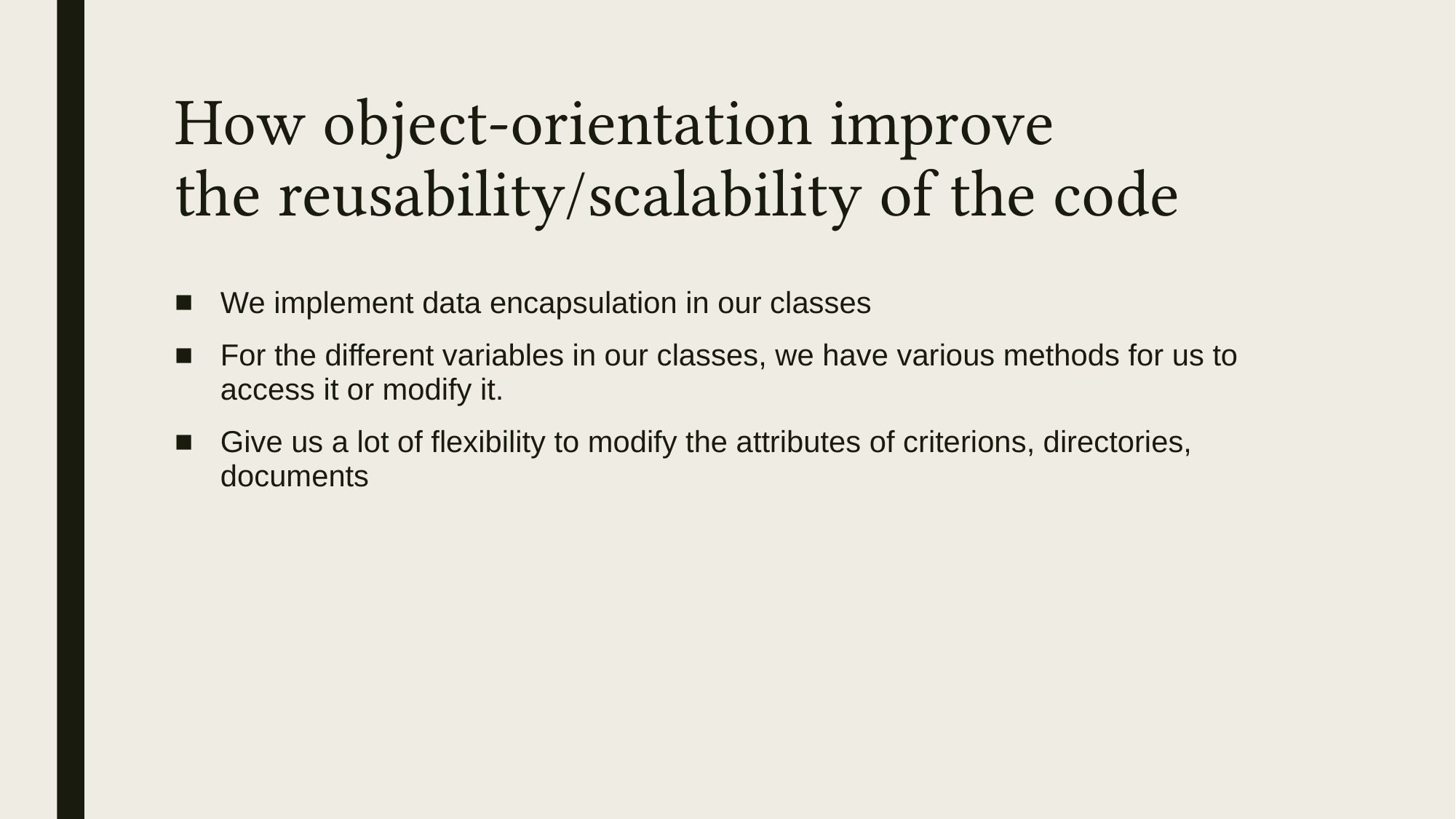

# How object-orientation improve the reusability/scalability of the code
We implement data encapsulation in our classes
For the different variables in our classes, we have various methods for us to access it or modify it.
Give us a lot of flexibility to modify the attributes of criterions, directories, documents